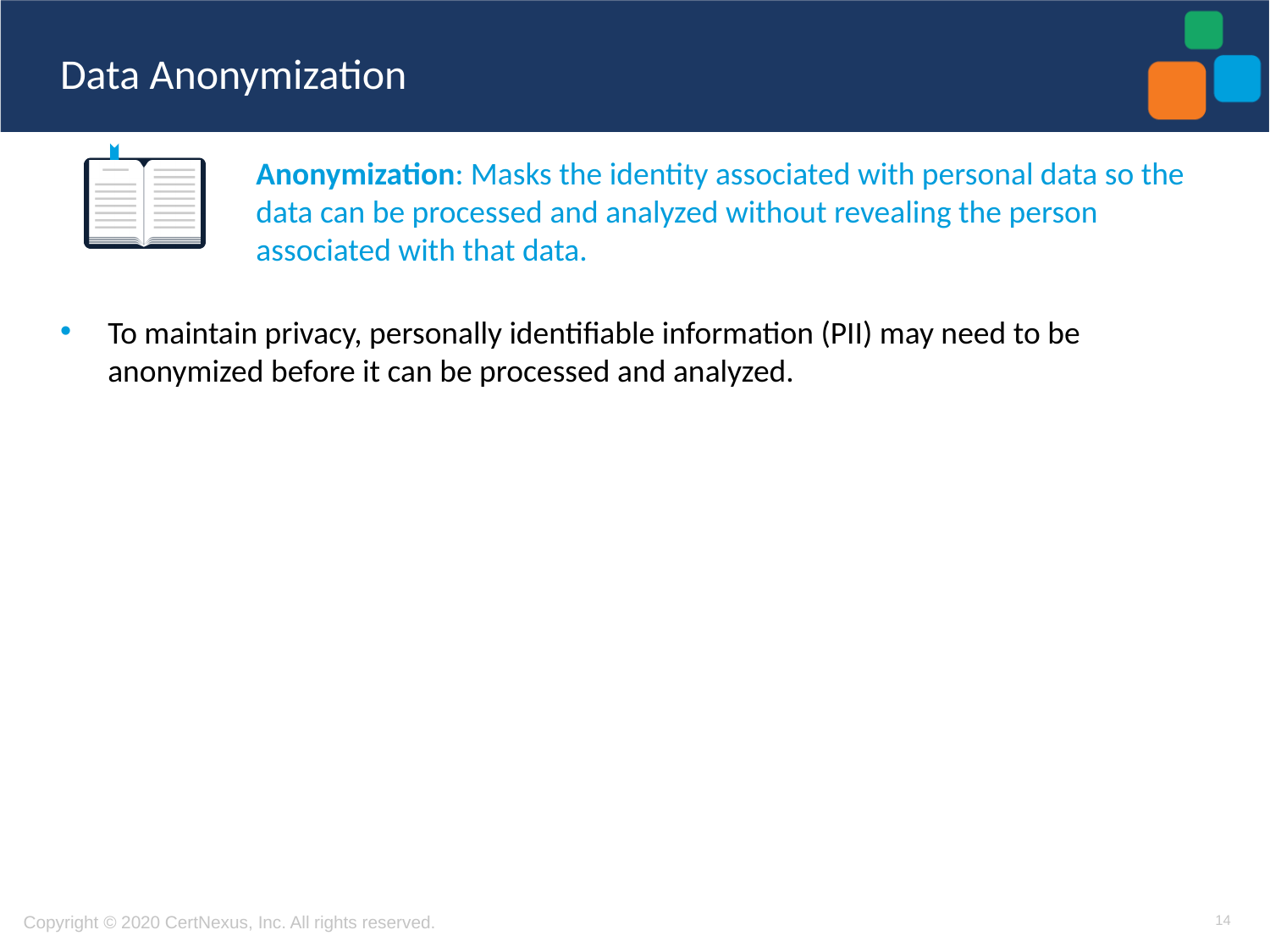

# Data Anonymization
Anonymization: Masks the identity associated with personal data so the data can be processed and analyzed without revealing the person associated with that data.
To maintain privacy, personally identifiable information (PII) may need to be anonymized before it can be processed and analyzed.
14